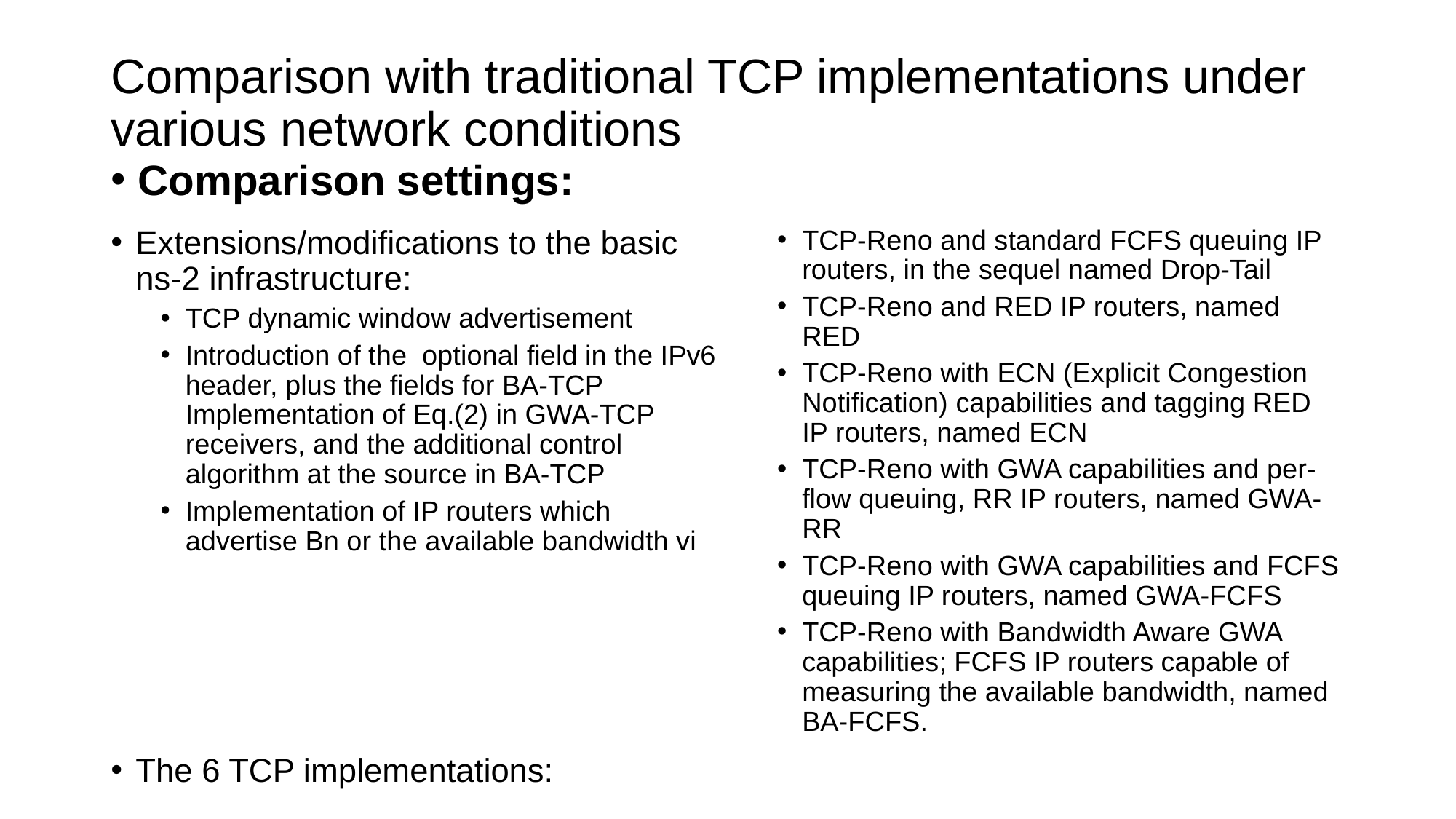

# Comparison with traditional TCP implementations under various network conditions
Comparison settings:

Extensions/modifications to the basic ns-2 infrastructure:
TCP dynamic window advertisement
Introduction of the  optional field in the IPv6 header, plus the fields for BA-TCP Implementation of Eq.(2) in GWA-TCP receivers, and the additional control algorithm at the source in BA-TCP
Implementation of IP routers which advertise Bn or the available bandwidth vi

The 6 TCP implementations:
TCP-Reno and standard FCFS queuing IP routers, in the sequel named Drop-Tail
TCP-Reno and RED IP routers, named RED
TCP-Reno with ECN (Explicit Congestion Notification) capabilities and tagging RED IP routers, named ECN
TCP-Reno with GWA capabilities and per-flow queuing, RR IP routers, named GWA-RR
TCP-Reno with GWA capabilities and FCFS queuing IP routers, named GWA-FCFS
TCP-Reno with Bandwidth Aware GWA capabilities; FCFS IP routers capable of measuring the available bandwidth, named BA-FCFS.